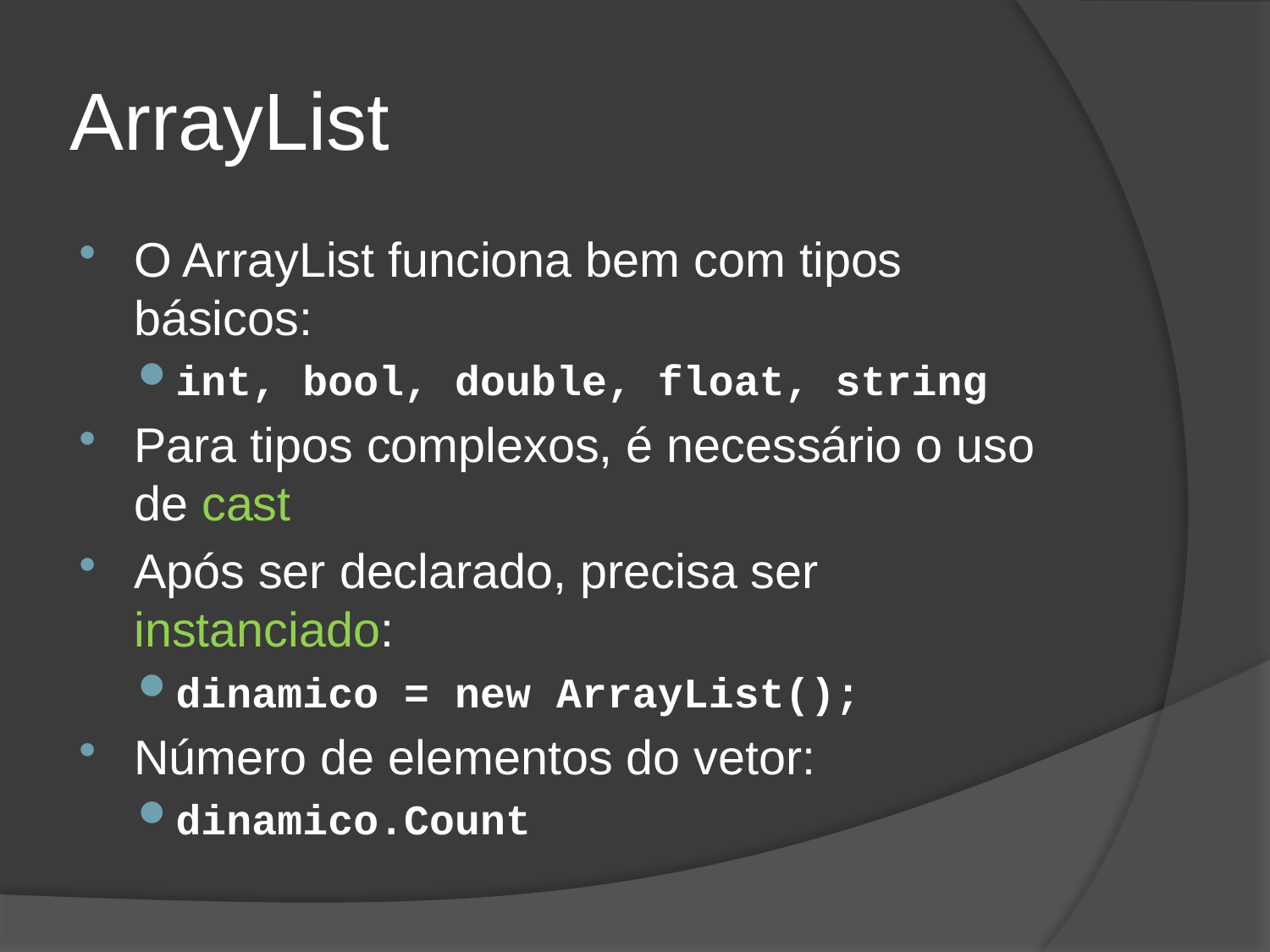

# ArrayList
O ArrayList funciona bem com tipos básicos:
int, bool, double, float, string
Para tipos complexos, é necessário o uso de cast
Após ser declarado, precisa ser instanciado:
dinamico = new ArrayList();
Número de elementos do vetor:
dinamico.Count